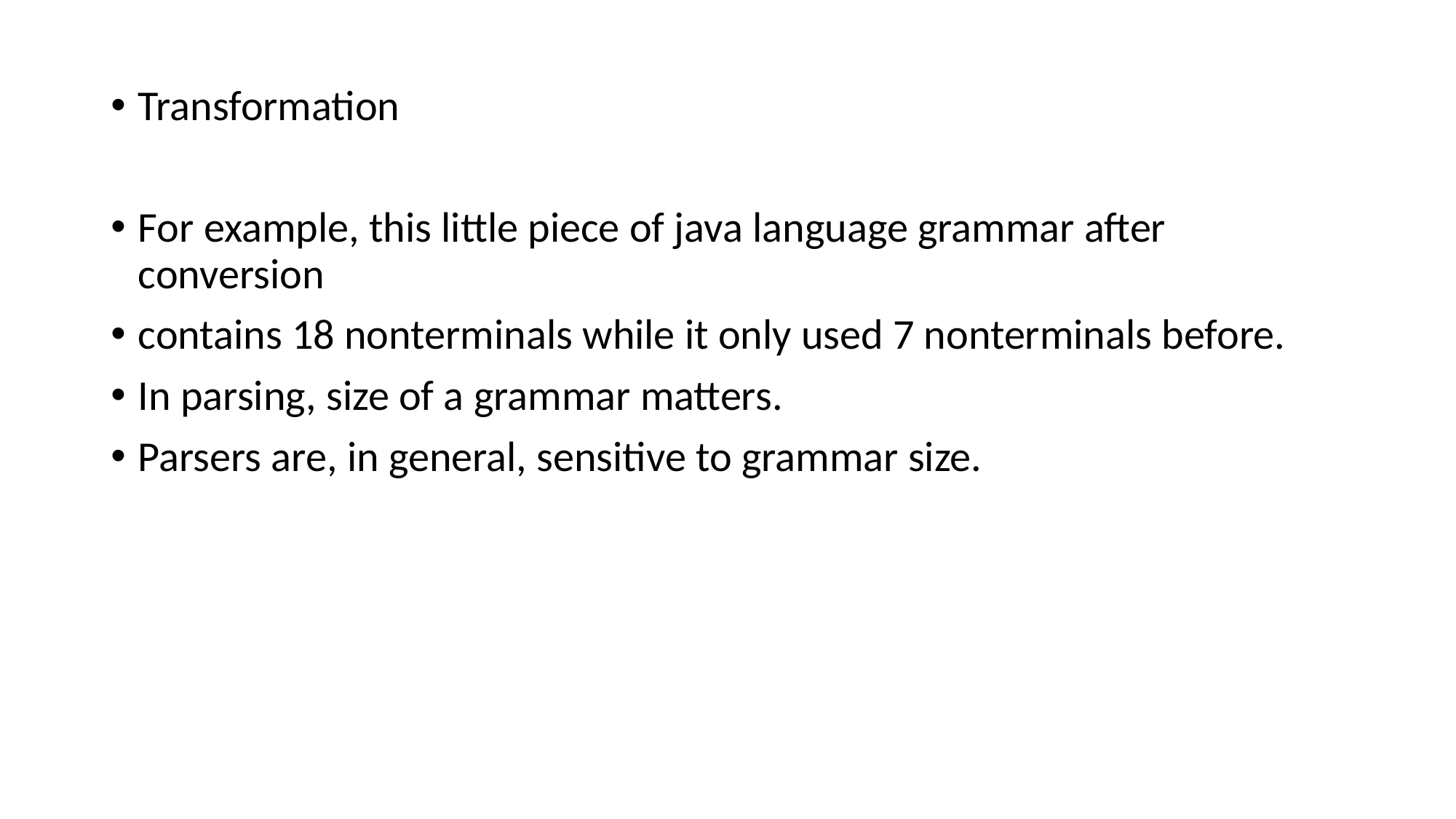

Transformation

For example, this little piece of java language grammar after conversion
contains 18 nonterminals while it only used 7 nonterminals before.
In parsing, size of a grammar matters.
Parsers are, in general, sensitive to grammar size.